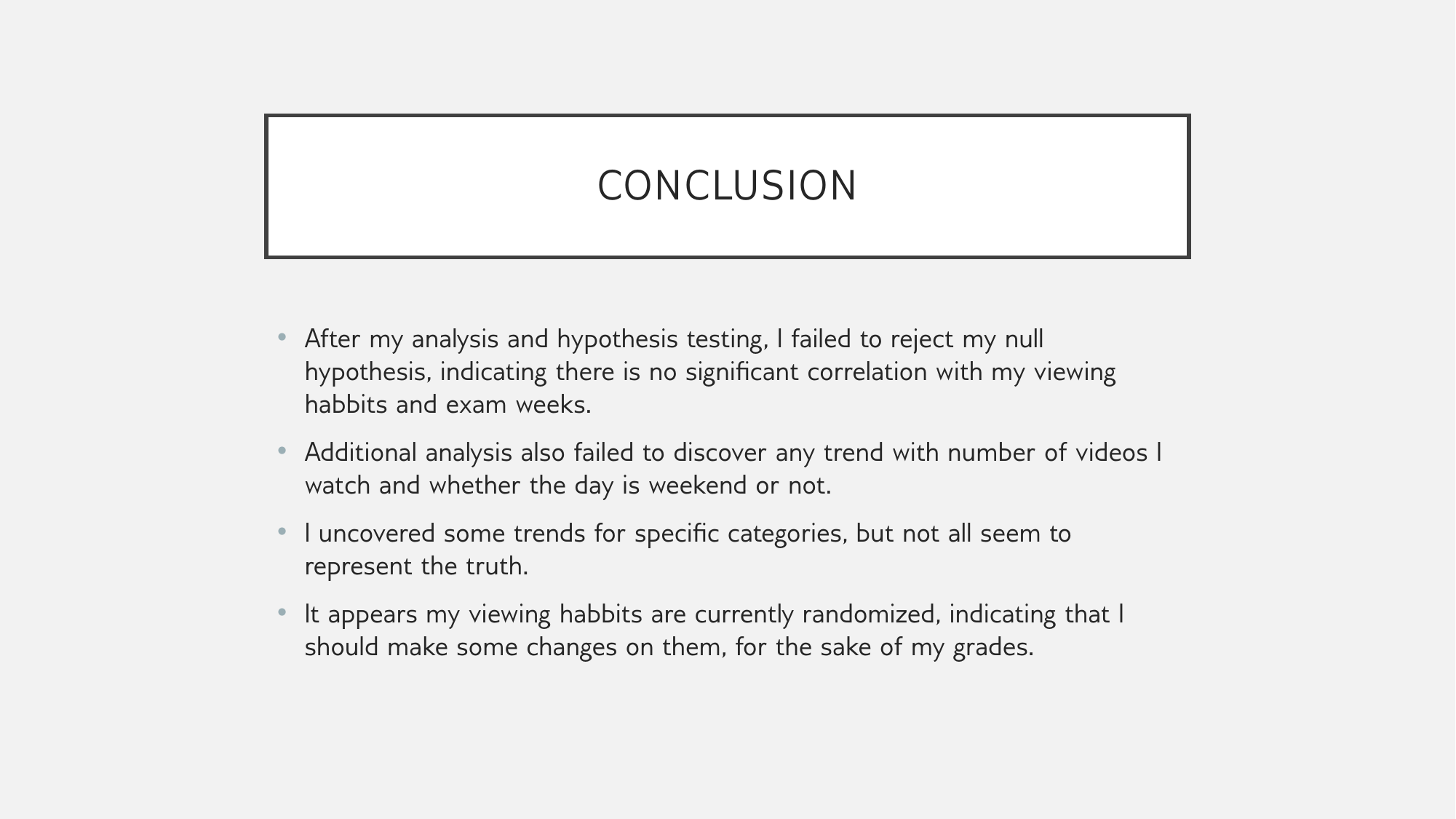

# conclusion
After my analysis and hypothesis testing, I failed to reject my null hypothesis, indicating there is no significant correlation with my viewing habbits and exam weeks.
Additional analysis also failed to discover any trend with number of videos I watch and whether the day is weekend or not.
I uncovered some trends for specific categories, but not all seem to represent the truth.
It appears my viewing habbits are currently randomized, indicating that I should make some changes on them, for the sake of my grades.